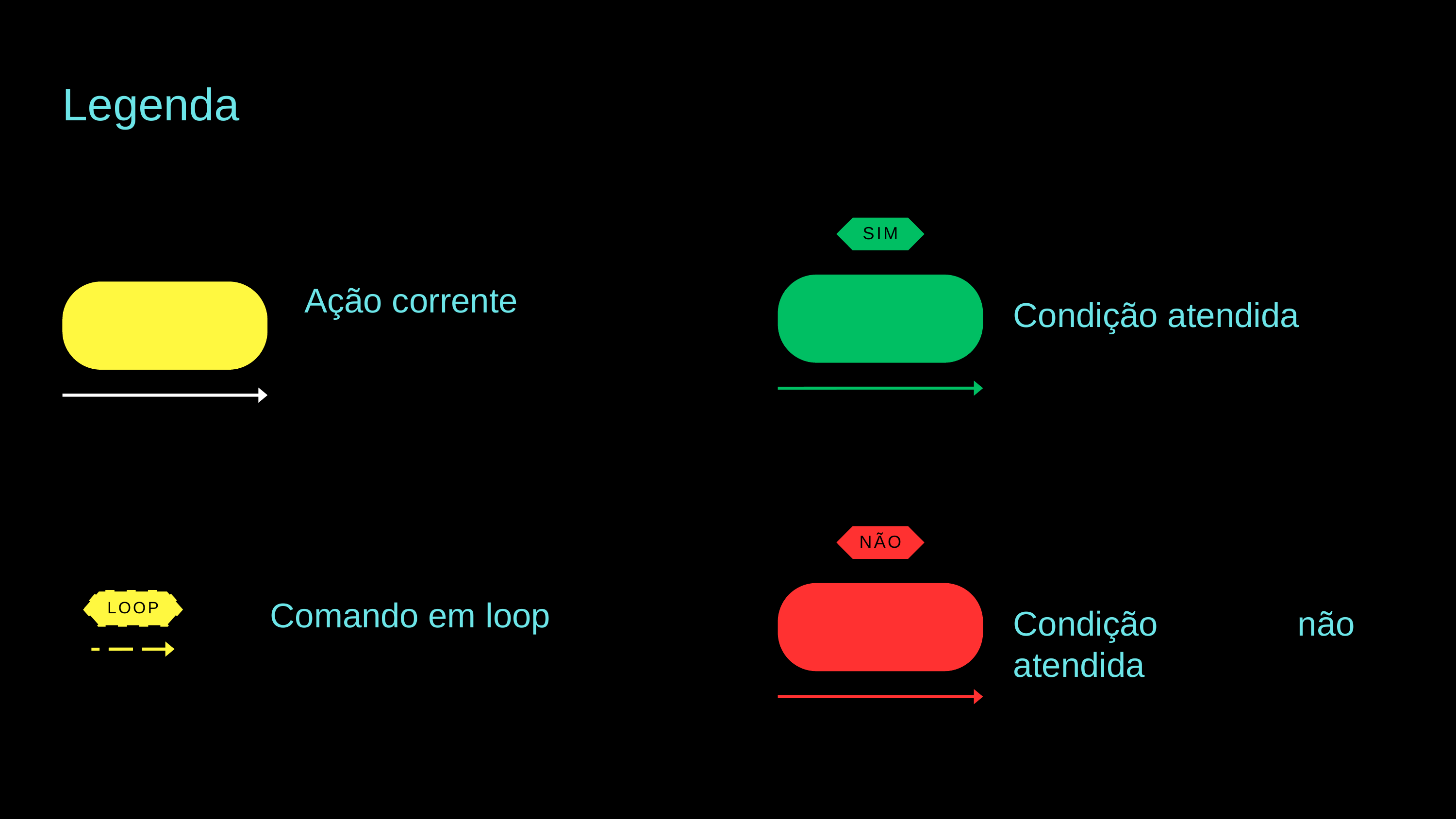

Legenda

SIM

Ação corrente

Condição atendida

NÃO

LOOP
Comando em loop
Condição não atendida